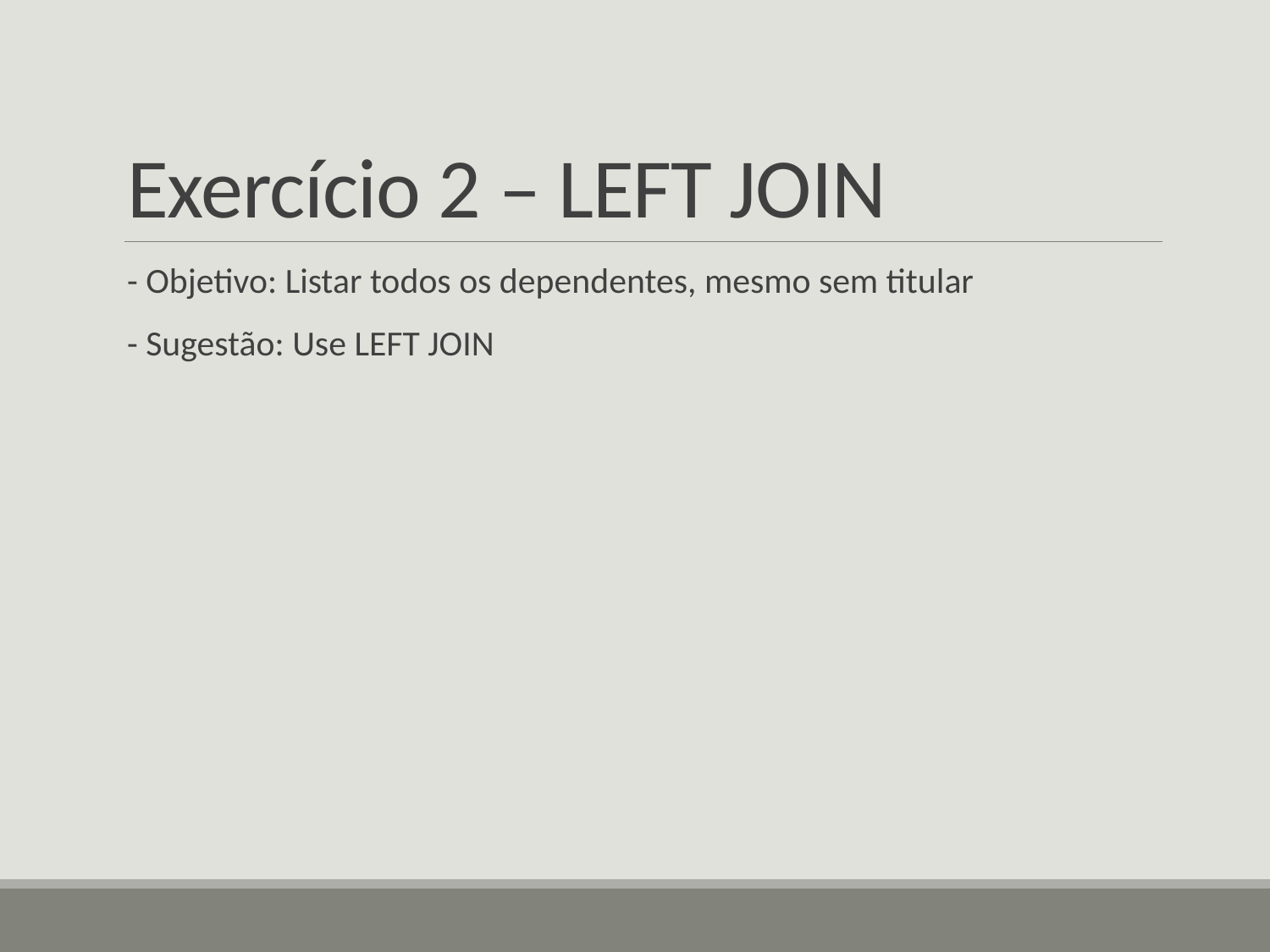

# Exercício 2 – LEFT JOIN
- Objetivo: Listar todos os dependentes, mesmo sem titular
- Sugestão: Use LEFT JOIN